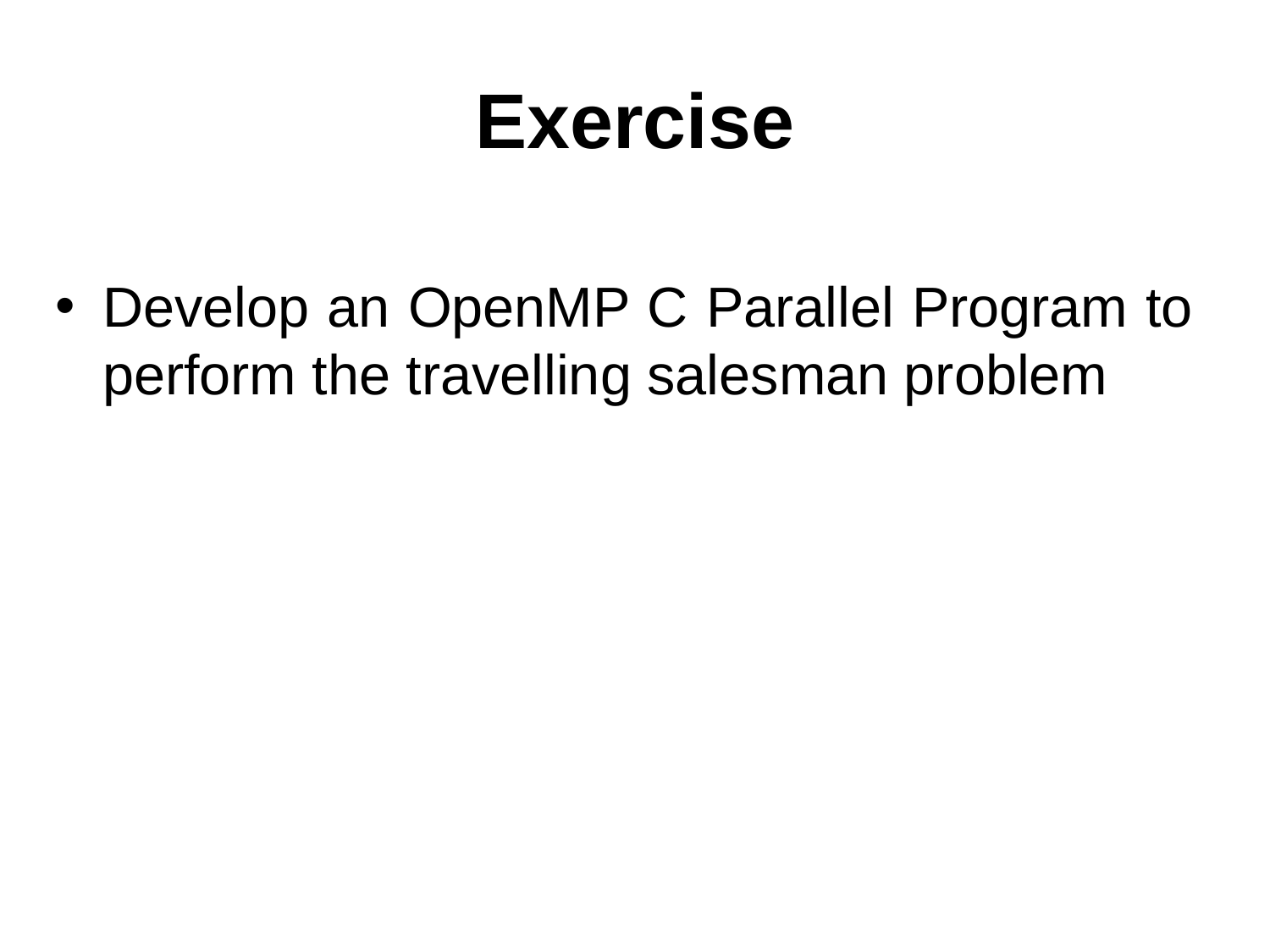

# Exercise
Develop an OpenMP C Parallel Program to perform the travelling salesman problem